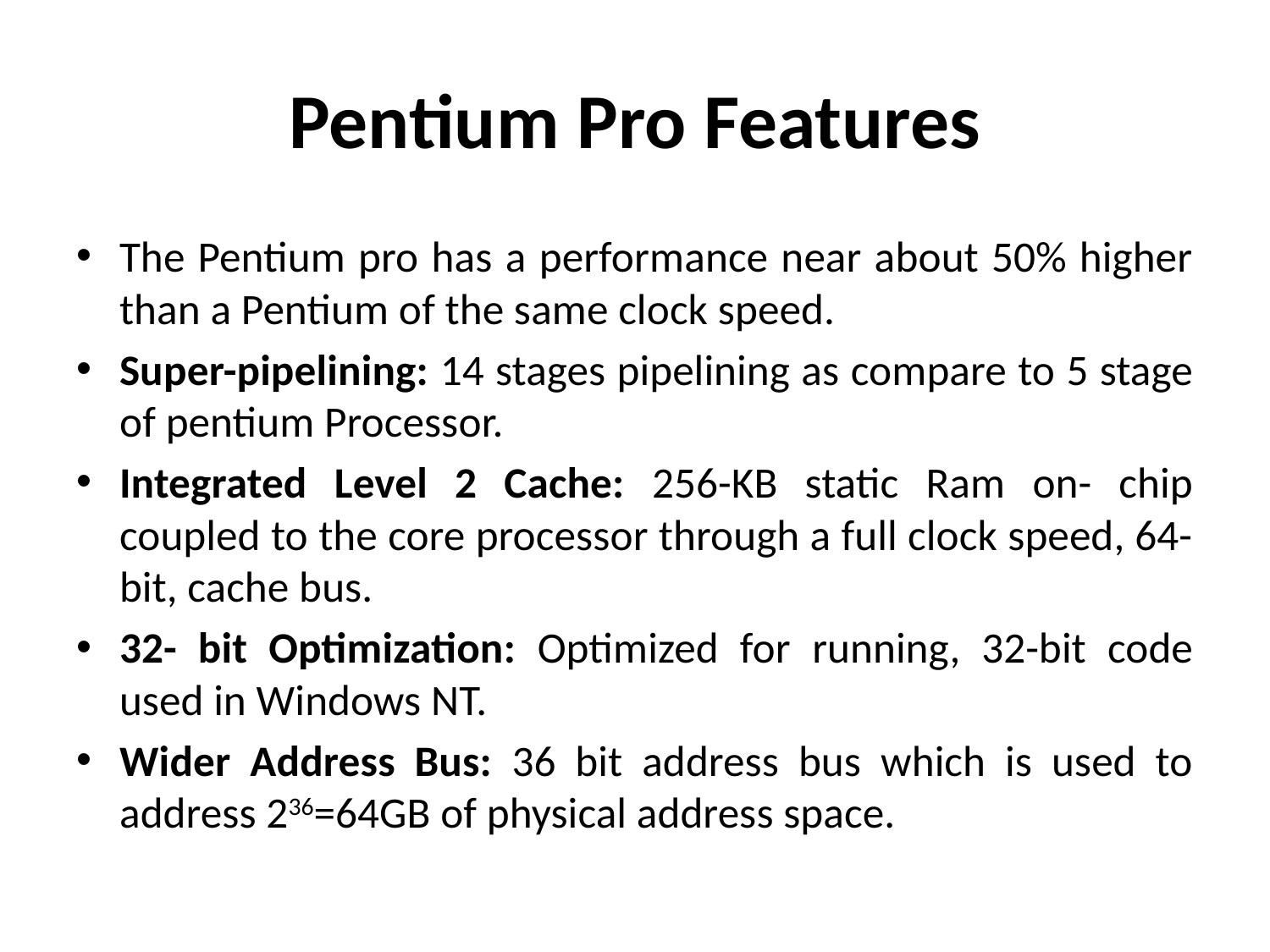

# Pentium Pro Features
The Pentium pro has a performance near about 50% higher than a Pentium of the same clock speed.
Super-pipelining: 14 stages pipelining as compare to 5 stage of pentium Processor.
Integrated Level 2 Cache: 256-KB static Ram on- chip coupled to the core processor through a full clock speed, 64- bit, cache bus.
32- bit Optimization: Optimized for running, 32-bit code used in Windows NT.
Wider Address Bus: 36 bit address bus which is used to address 236=64GB of physical address space.